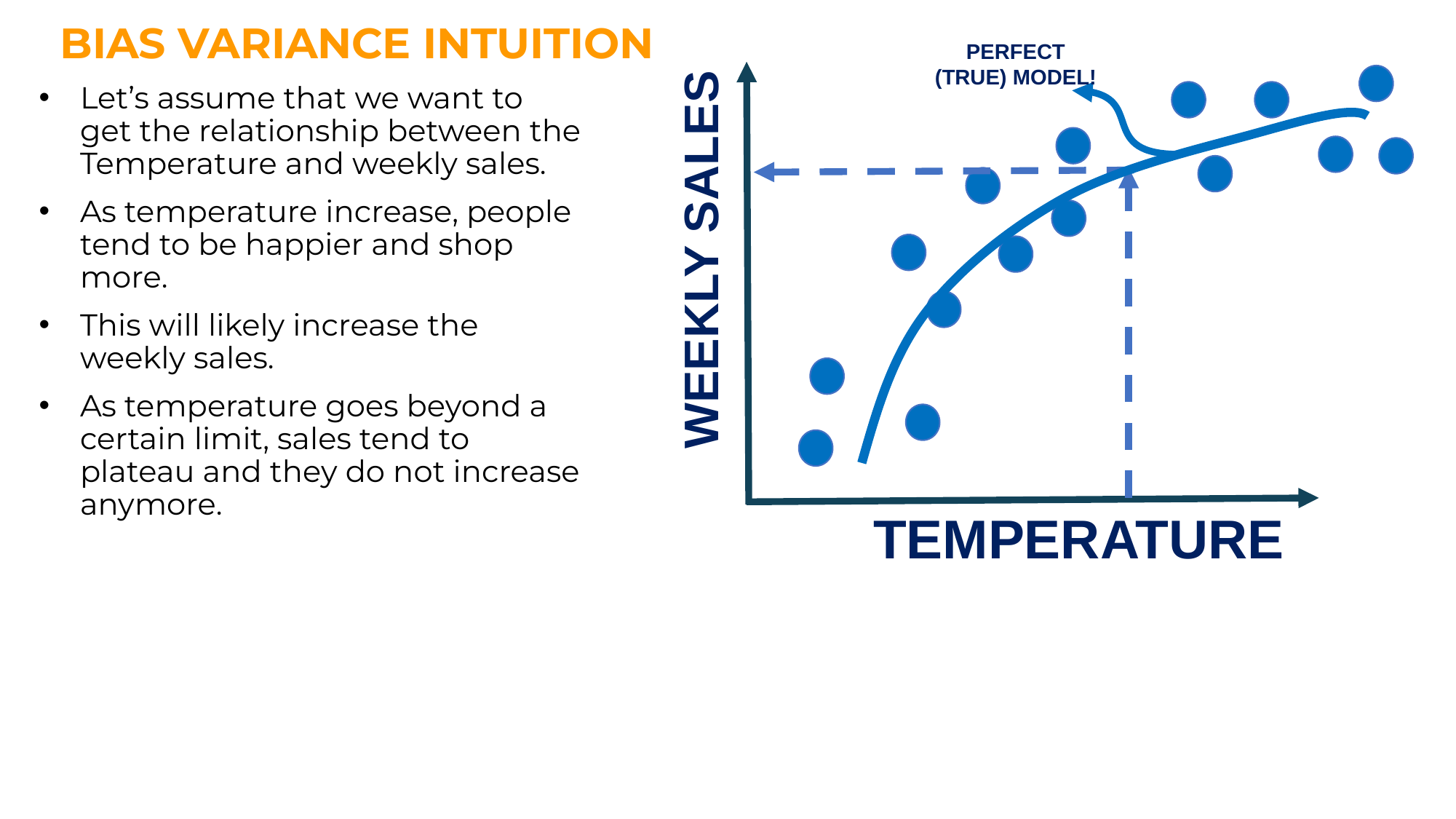

BIAS VARIANCE INTUITION
PERFECT (TRUE) MODEL!

Let’s assume that we want to get the relationship between the Temperature and weekly sales.
As temperature increase, people tend to be happier and shop more.
This will likely increase the weekly sales.
As temperature goes beyond a certain limit, sales tend to plateau and they do not increase anymore.

WEEKLY SALES

TEMPERATURE